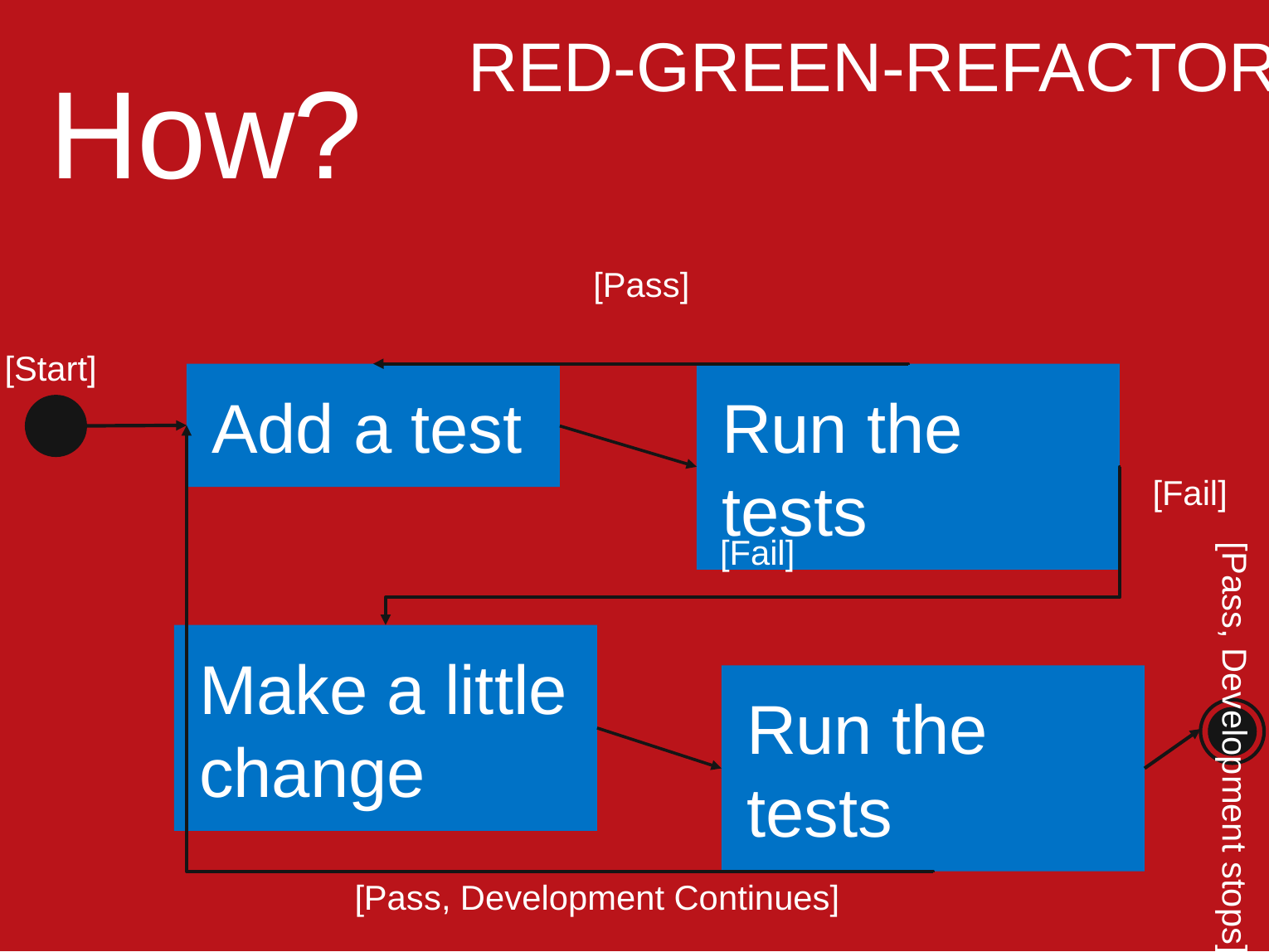

RED-GREEN-REFACTOR
How?
[Pass]
[Start]
Add a test
Run the tests

[Fail]
[Fail]
Make a little change
Run the tests

[Pass, Development stops]
[Pass, Development Continues]